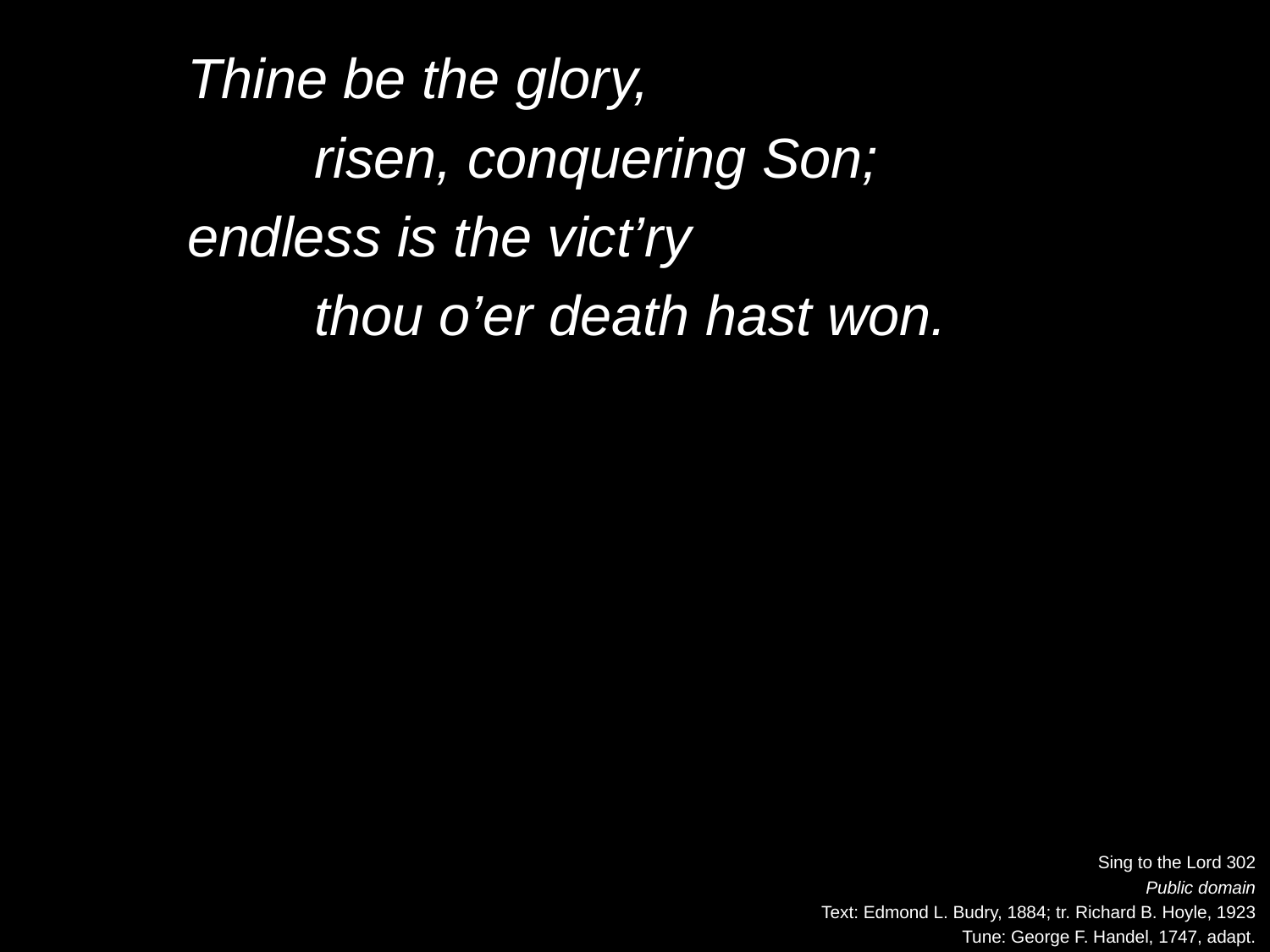

Thine be the glory,
		risen, conquering Son;
	endless is the vict’ry
		thou o’er death hast won.
Sing to the Lord 302
Public domain
Text: Edmond L. Budry, 1884; tr. Richard B. Hoyle, 1923
Tune: George F. Handel, 1747, adapt.